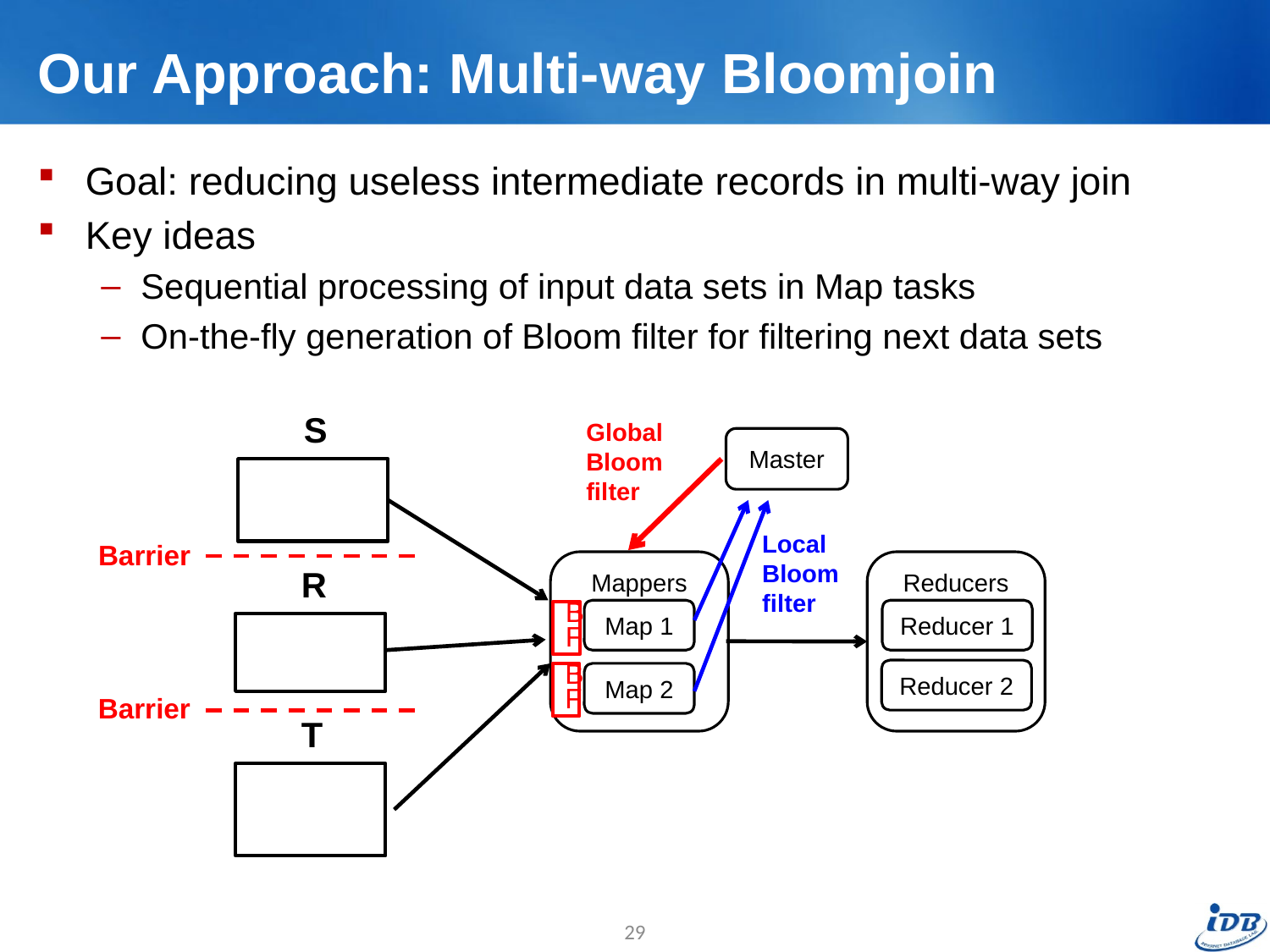

# Our Approach: Multi-way Bloomjoin
Goal: reducing useless intermediate records in multi-way join
Key ideas
Sequential processing of input data sets in Map tasks
On-the-fly generation of Bloom filter for filtering next data sets
S
Global
Bloom
filter
Master

Local
Bloom
filter
Barrier
Mappers

Reducers

R
Map 1
Reducer 1
BF

Reducer 2
BF
Map 2
Barrier
T

29